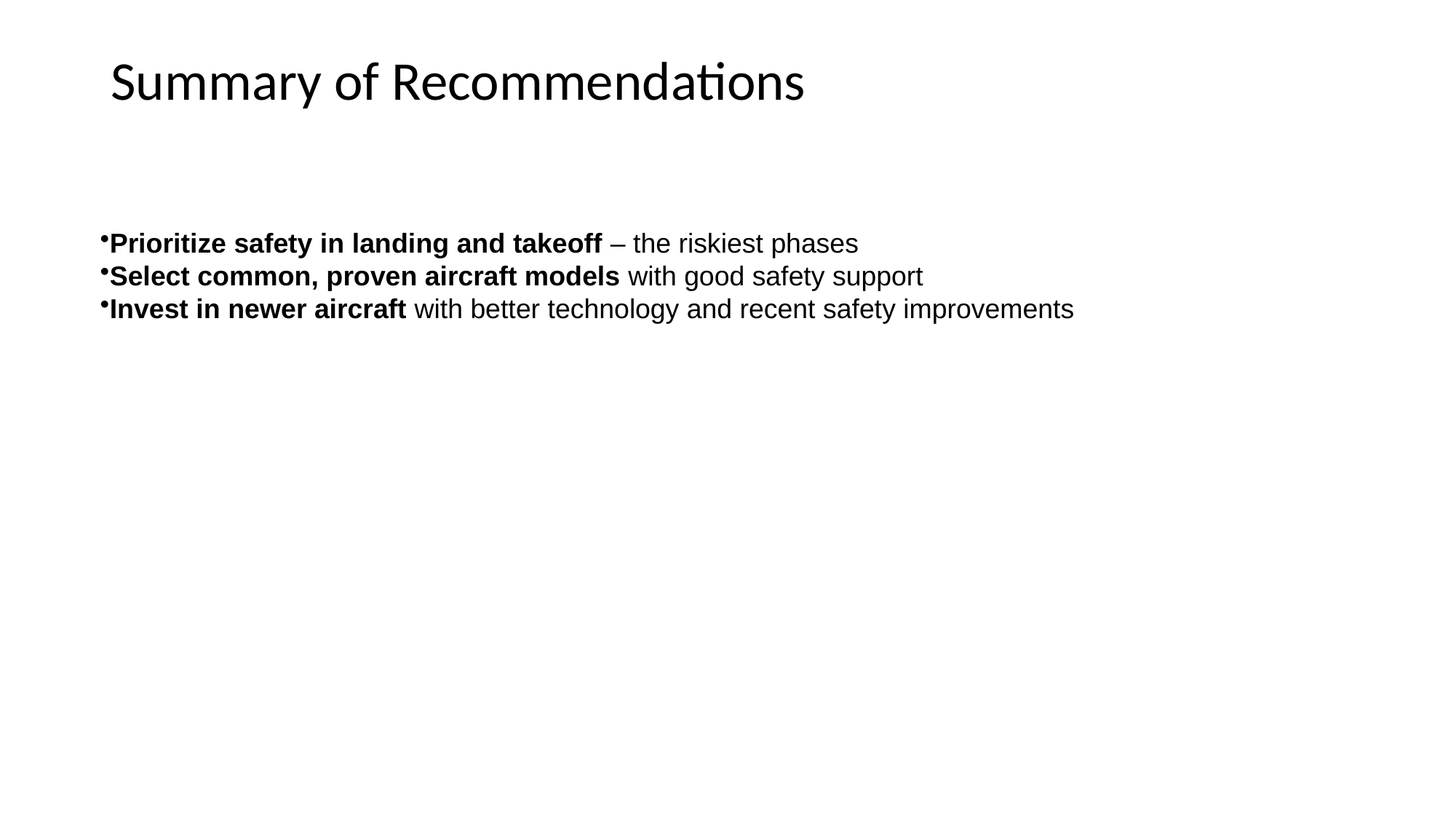

Prioritize safety in landing and takeoff – the riskiest phases
Select common, proven aircraft models with good safety support
Invest in newer aircraft with better technology and recent safety improvements
# Summary of Recommendations